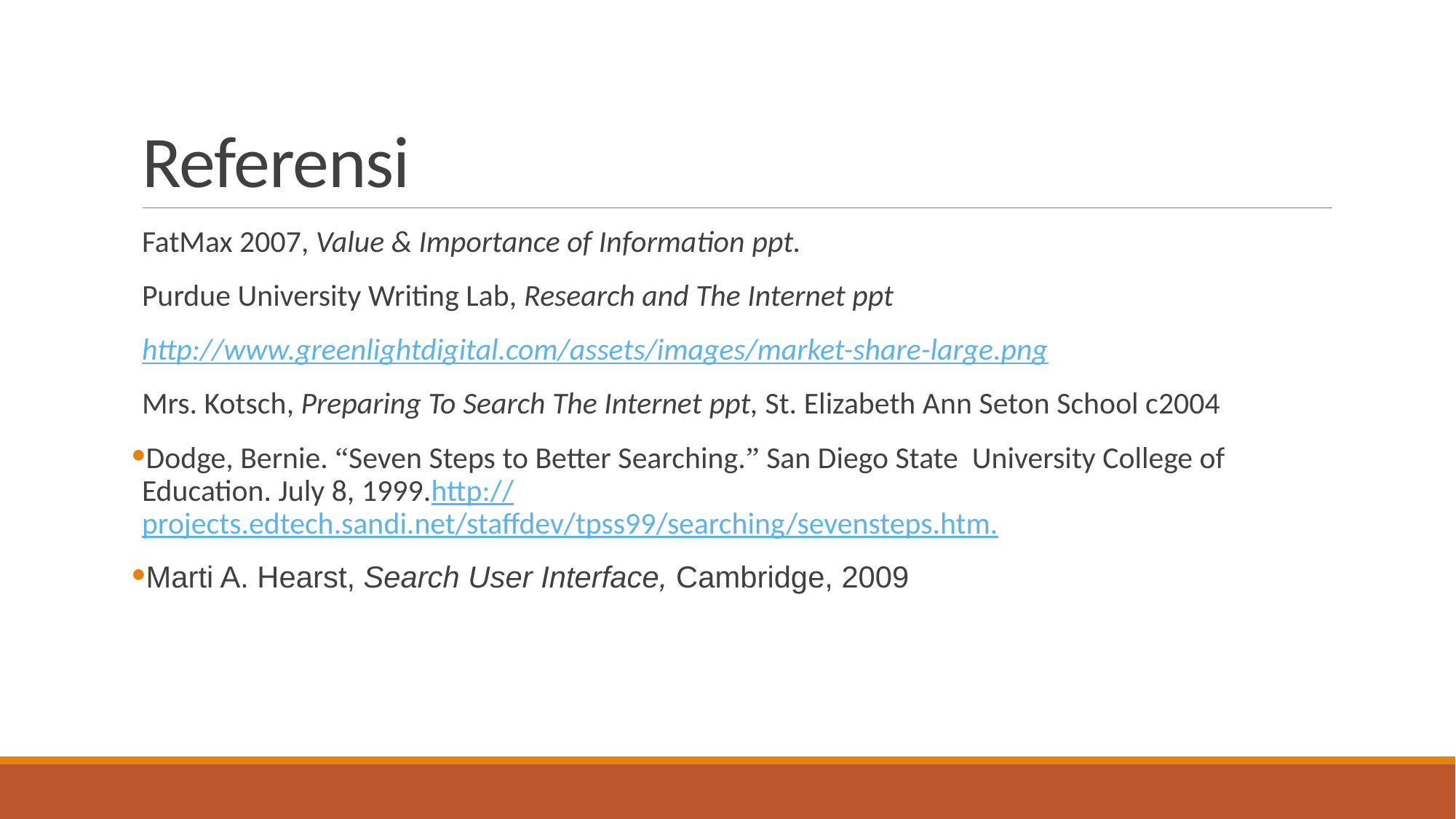

# Referensi
FatMax 2007, Value & Importance of Information ppt.
Purdue University Writing Lab, Research and The Internet ppt
http://www.greenlightdigital.com/assets/images/market-share-large.png
Mrs. Kotsch, Preparing To Search The Internet ppt, St. Elizabeth Ann Seton School c2004
Dodge, Bernie. “Seven Steps to Better Searching.” San Diego State  University College of Education. July 8, 1999.http://projects.edtech.sandi.net/staffdev/tpss99/searching/sevensteps.htm.
Marti A. Hearst, Search User Interface, Cambridge, 2009